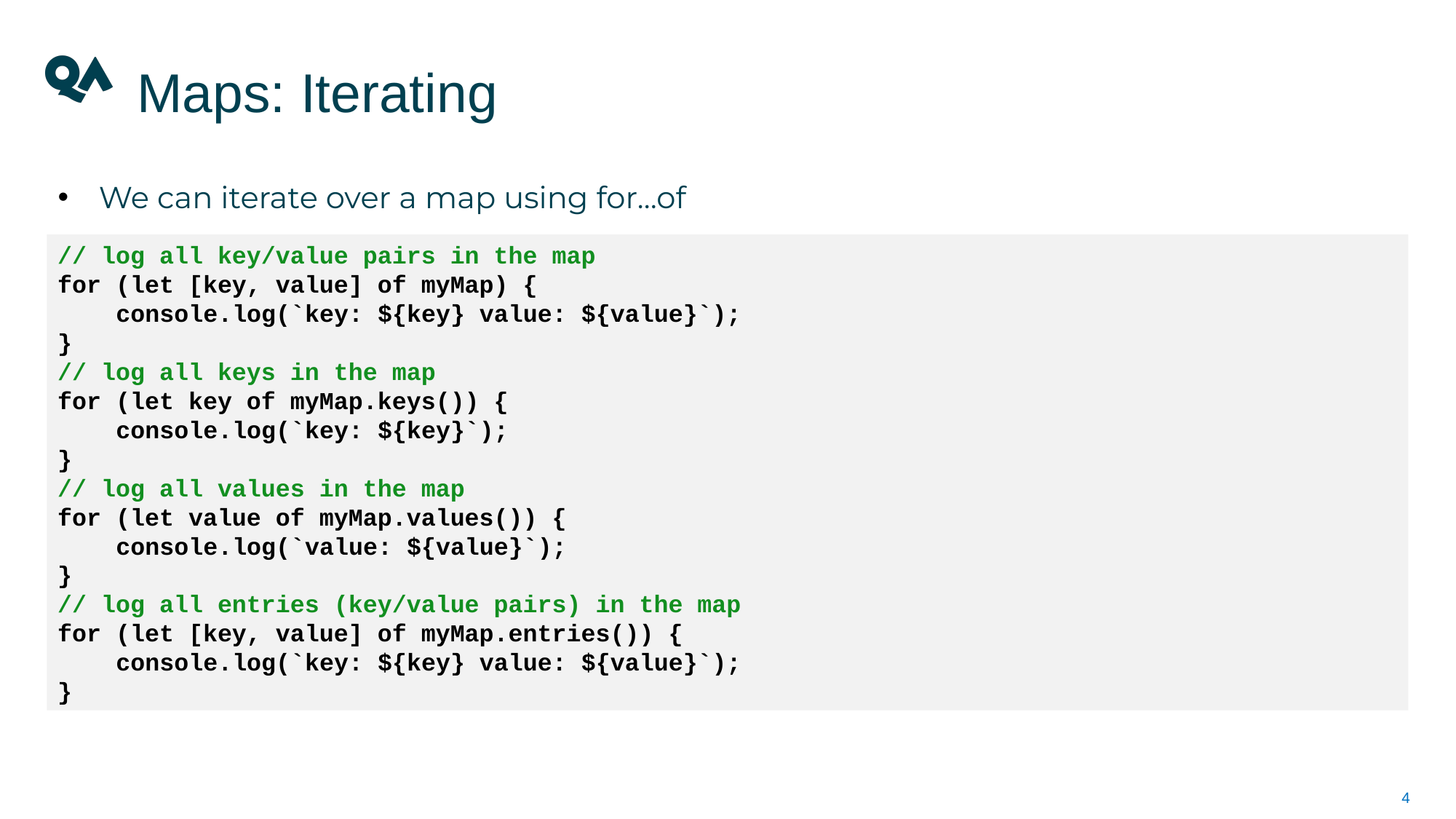

# Maps: Iterating
We can iterate over a map using for…of
// log all key/value pairs in the map
for (let [key, value] of myMap) {
    console.log(`key: ${key} value: ${value}`);
}
// log all keys in the map
for (let key of myMap.keys()) {
    console.log(`key: ${key}`);
}
// log all values in the map
for (let value of myMap.values()) {
    console.log(`value: ${value}`);
}
// log all entries (key/value pairs) in the map
for (let [key, value] of myMap.entries()) {
    console.log(`key: ${key} value: ${value}`);
}